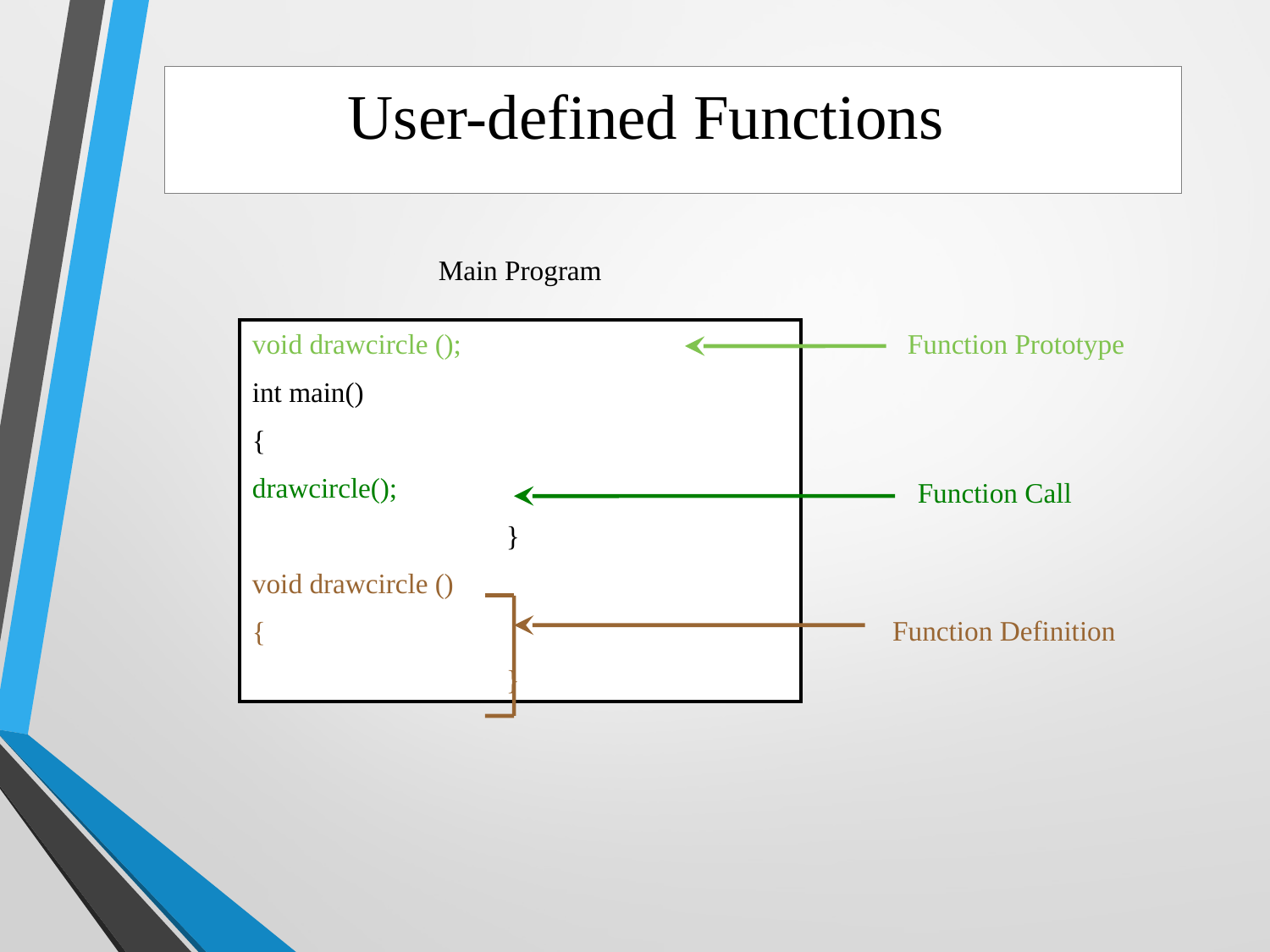

User-defined Functions
Main Program
void drawcircle ();
int main()
{
drawcircle();
		}
void drawcircle ()
{
		}
Function Prototype

Function Call

Function Definition